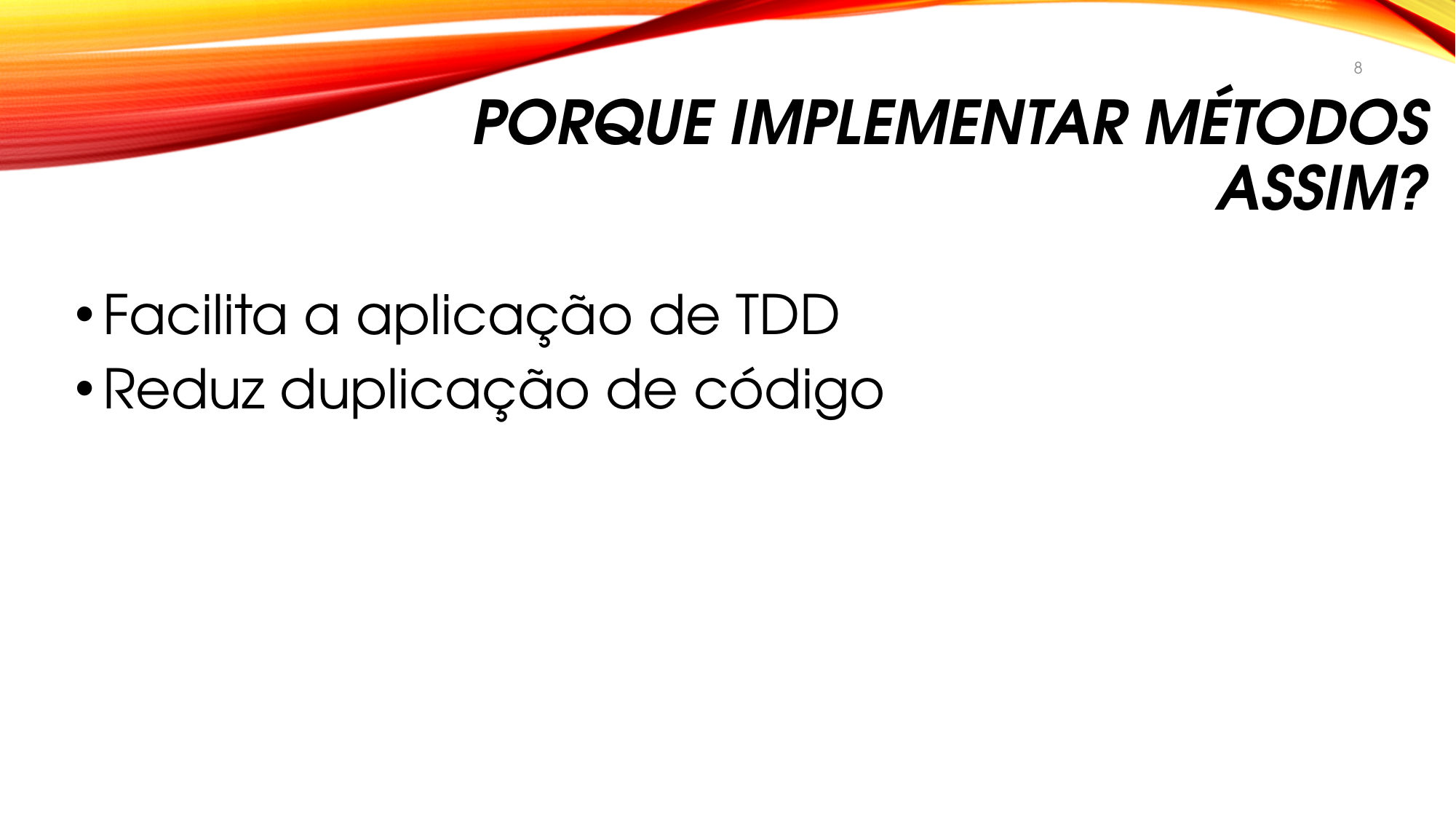

8
# porque implementar métodos assim?
Facilita a aplicação de TDD
Reduz duplicação de código